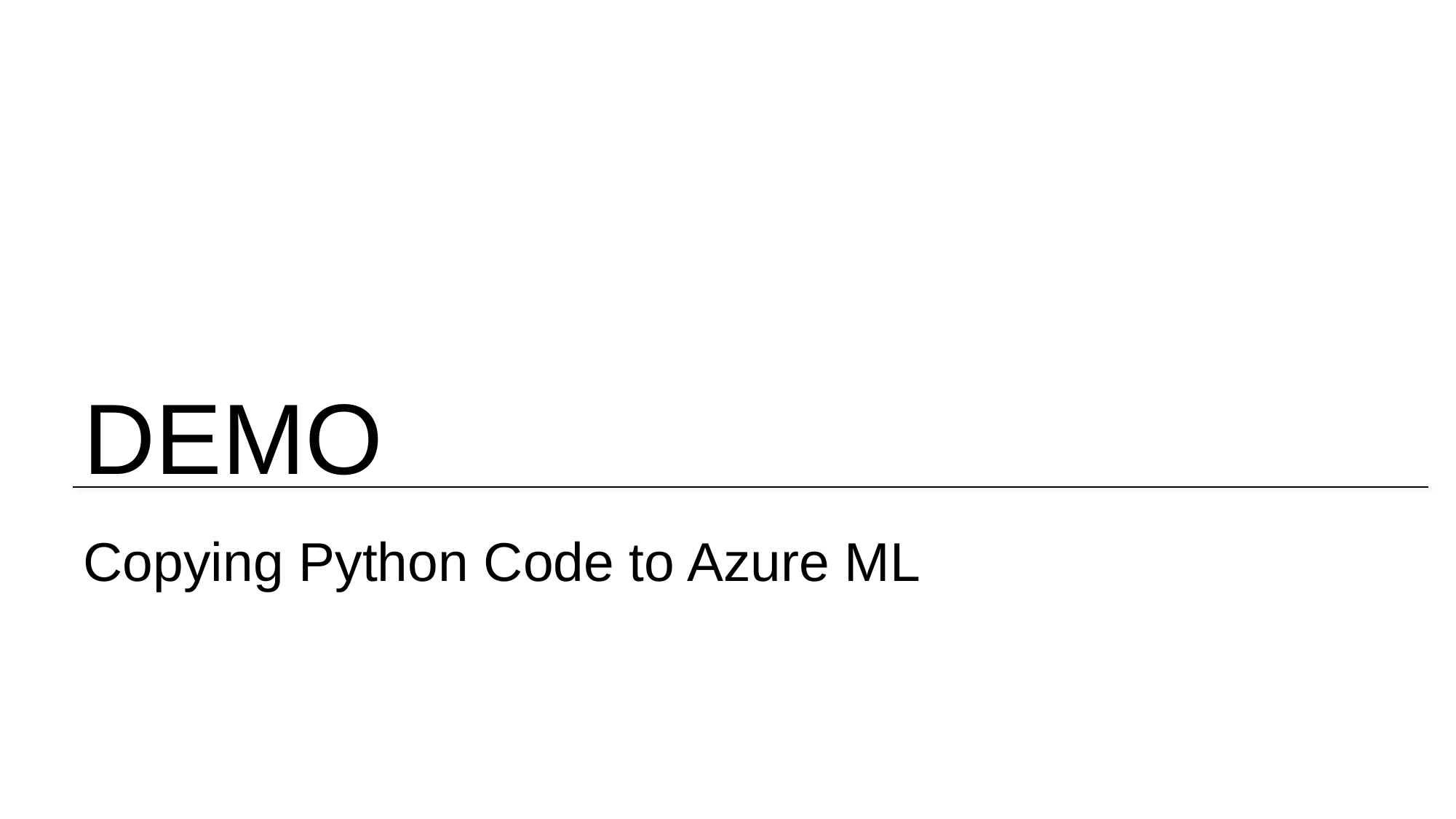

# Copying Python Code to Azure ML